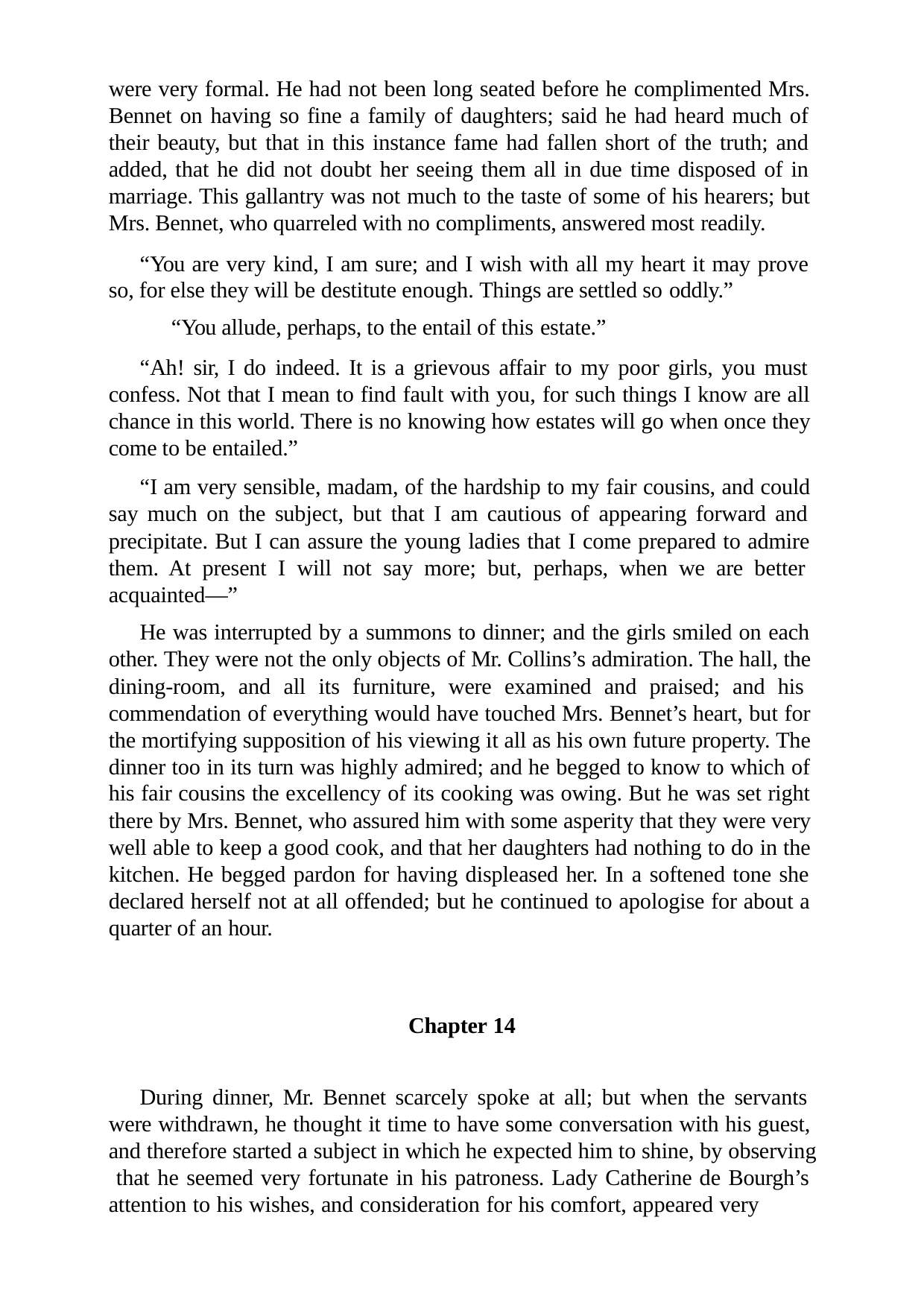

were very formal. He had not been long seated before he complimented Mrs.  Bennet on having so fine a family of daughters; said he had heard much of  their beauty, but that in this instance fame had fallen short of the truth; and  added, that he did not doubt her seeing them all in due time disposed of in  marriage. This gallantry was not much to the taste of some of his hearers; but  Mrs. Bennet, who quarreled with no compliments, answered most readily.
“You are very kind, I am sure; and I wish with all my heart it may prove  so, for else they will be destitute enough. Things are settled so oddly.”
“You allude, perhaps, to the entail of this estate.”
“Ah! sir, I do indeed. It is a grievous affair to my poor girls, you must  confess. Not that I mean to find fault with you, for such things I know are all  chance in this world. There is no knowing how estates will go when once they  come to be entailed.”
“I am very sensible, madam, of the hardship to my fair cousins, and could  say much on the subject, but that I am cautious of appearing forward and  precipitate. But I can assure the young ladies that I come prepared to admire  them. At present I will not say more; but, perhaps, when we are better  acquainted—”
He was interrupted by a summons to dinner; and the girls smiled on each  other. They were not the only objects of Mr. Collins’s admiration. The hall, the  dining-room, and all its furniture, were examined and praised; and his  commendation of everything would have touched Mrs. Bennet’s heart, but for  the mortifying supposition of his viewing it all as his own future property. The  dinner too in its turn was highly admired; and he begged to know to which of  his fair cousins the excellency of its cooking was owing. But he was set right  there by Mrs. Bennet, who assured him with some asperity that they were very  well able to keep a good cook, and that her daughters had nothing to do in the  kitchen. He begged pardon for having displeased her. In a softened tone she  declared herself not at all offended; but he continued to apologise for about a  quarter of an hour.
Chapter 14

During dinner, Mr. Bennet scarcely spoke at all; but when the servants  were withdrawn, he thought it time to have some conversation with his guest,  and therefore started a subject in which he expected him to shine, by observing  that he seemed very fortunate in his patroness. Lady Catherine de Bourgh’s  attention to his wishes, and consideration for his comfort, appeared very